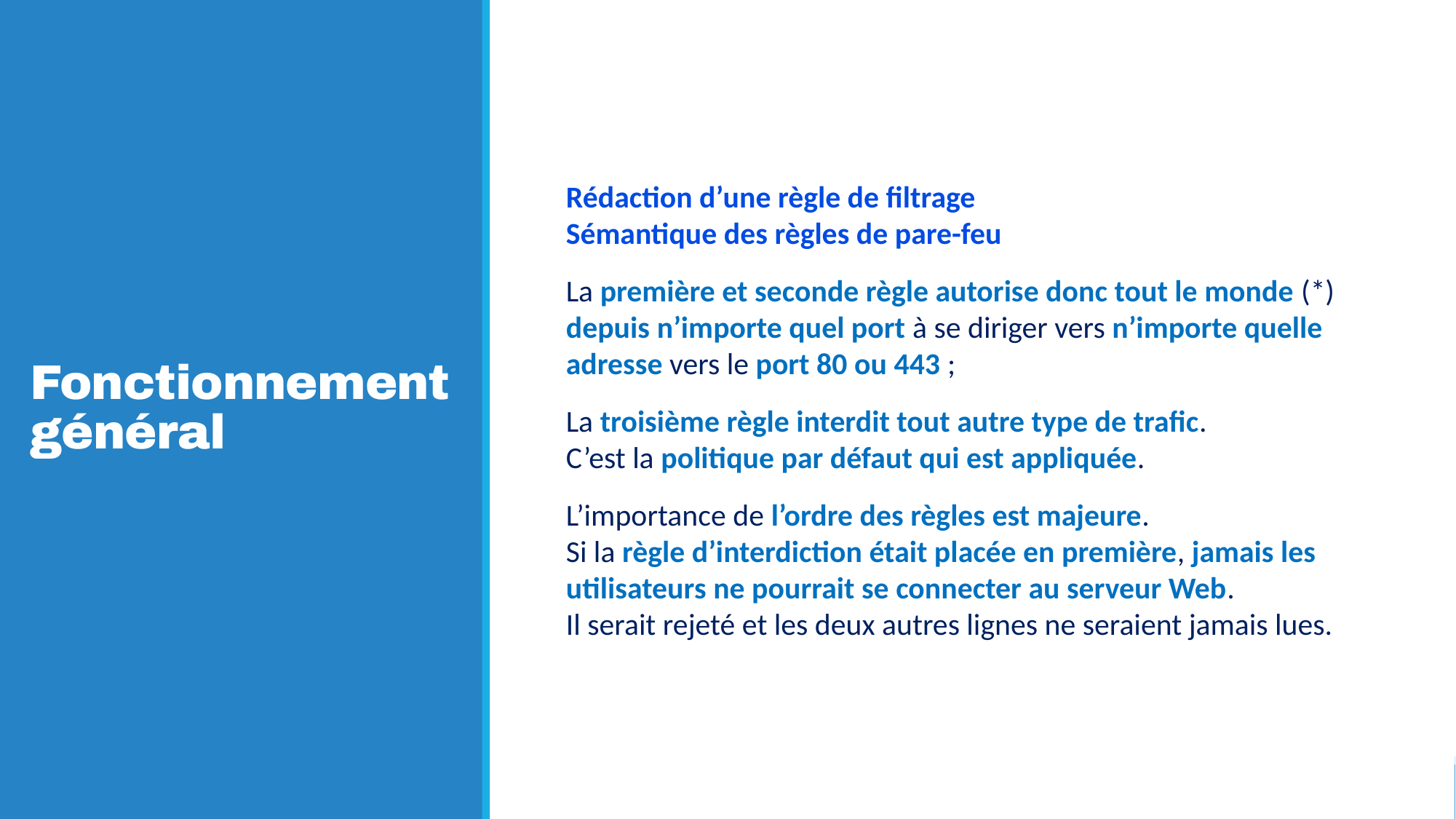

# Fonctionnement général
Rédaction d’une règle de filtrage
Sémantique des règles de pare-feu
La première et seconde règle autorise donc tout le monde (*) depuis n’importe quel port à se diriger vers n’importe quelle adresse vers le port 80 ou 443 ;
La troisième règle interdit tout autre type de trafic.
C’est la politique par défaut qui est appliquée.
L’importance de l’ordre des règles est majeure.
Si la règle d’interdiction était placée en première, jamais les utilisateurs ne pourrait se connecter au serveur Web.
Il serait rejeté et les deux autres lignes ne seraient jamais lues.